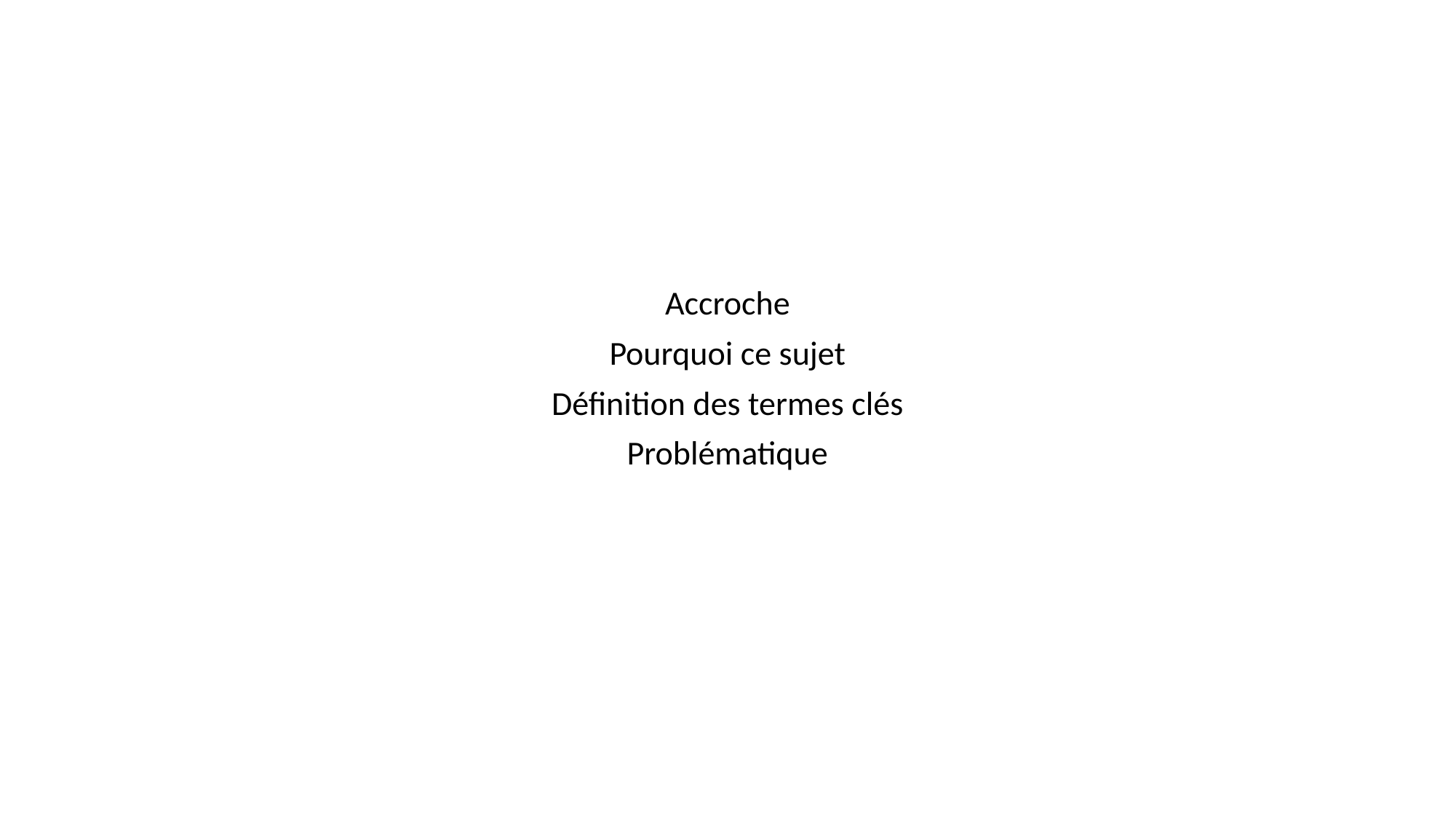

Accroche
Pourquoi ce sujet
Définition des termes clés
Problématique